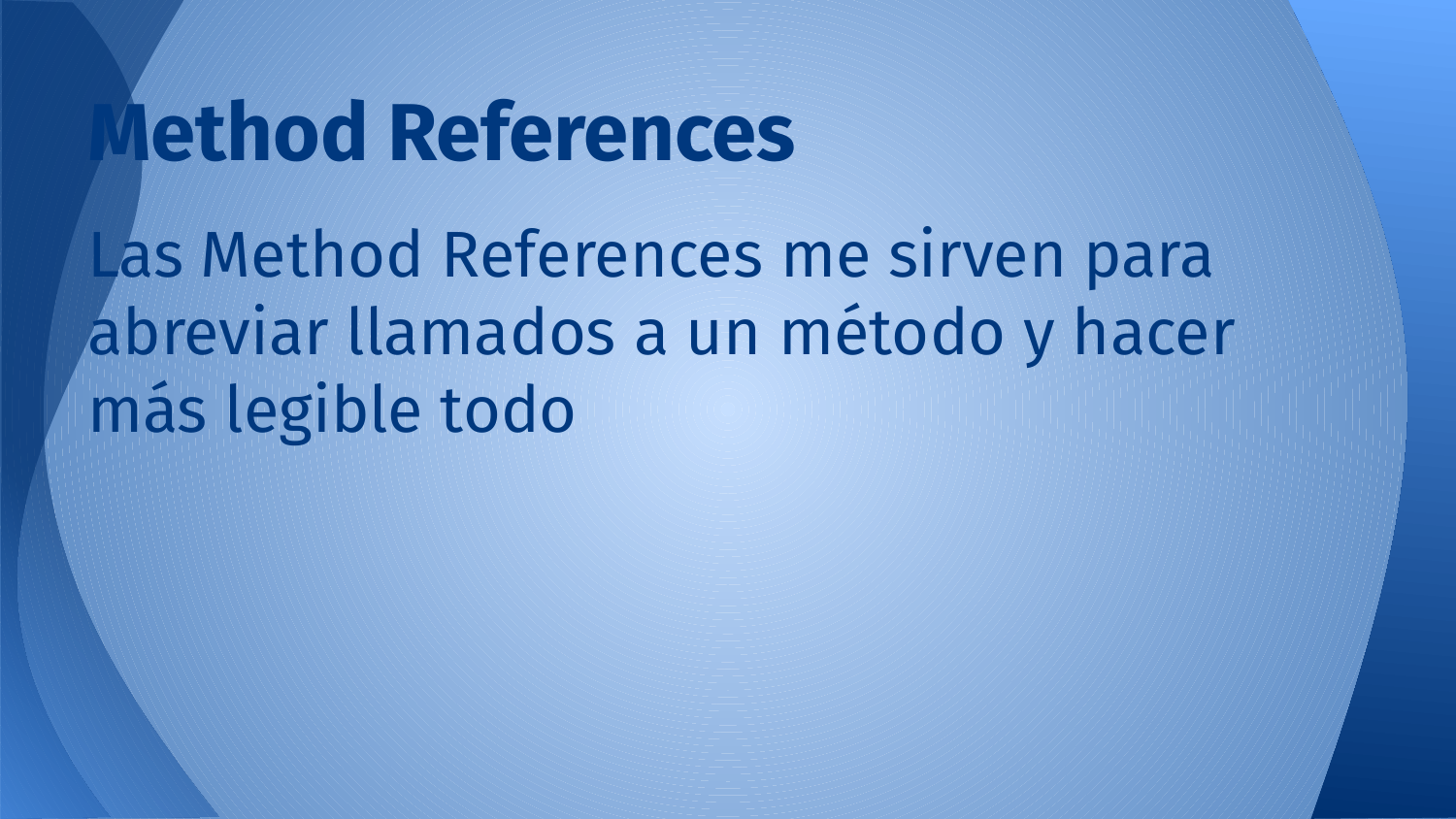

# Method References
Las Method References me sirven para abreviar llamados a un método y hacer más legible todo